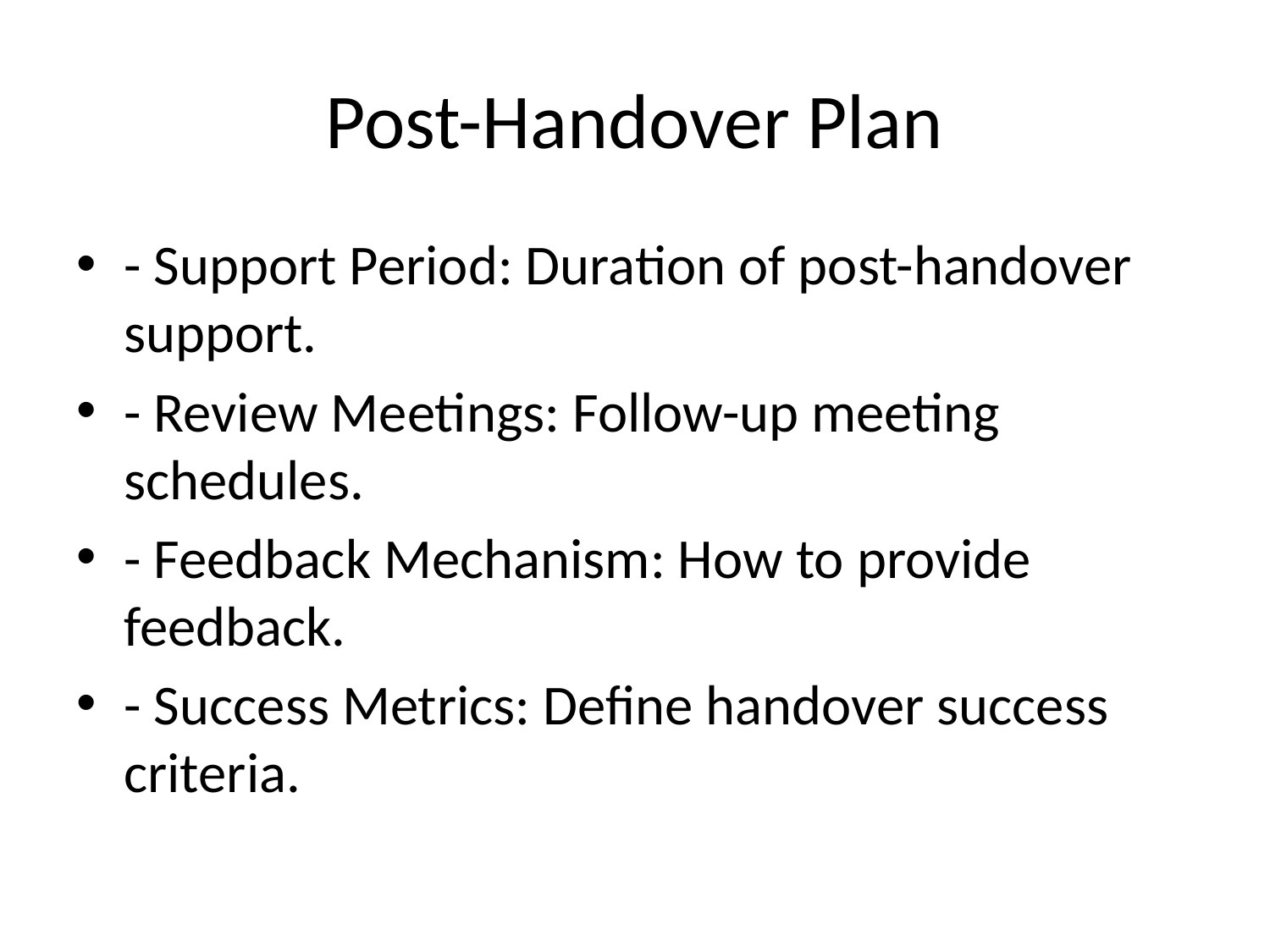

# Post-Handover Plan
- Support Period: Duration of post-handover support.
- Review Meetings: Follow-up meeting schedules.
- Feedback Mechanism: How to provide feedback.
- Success Metrics: Define handover success criteria.